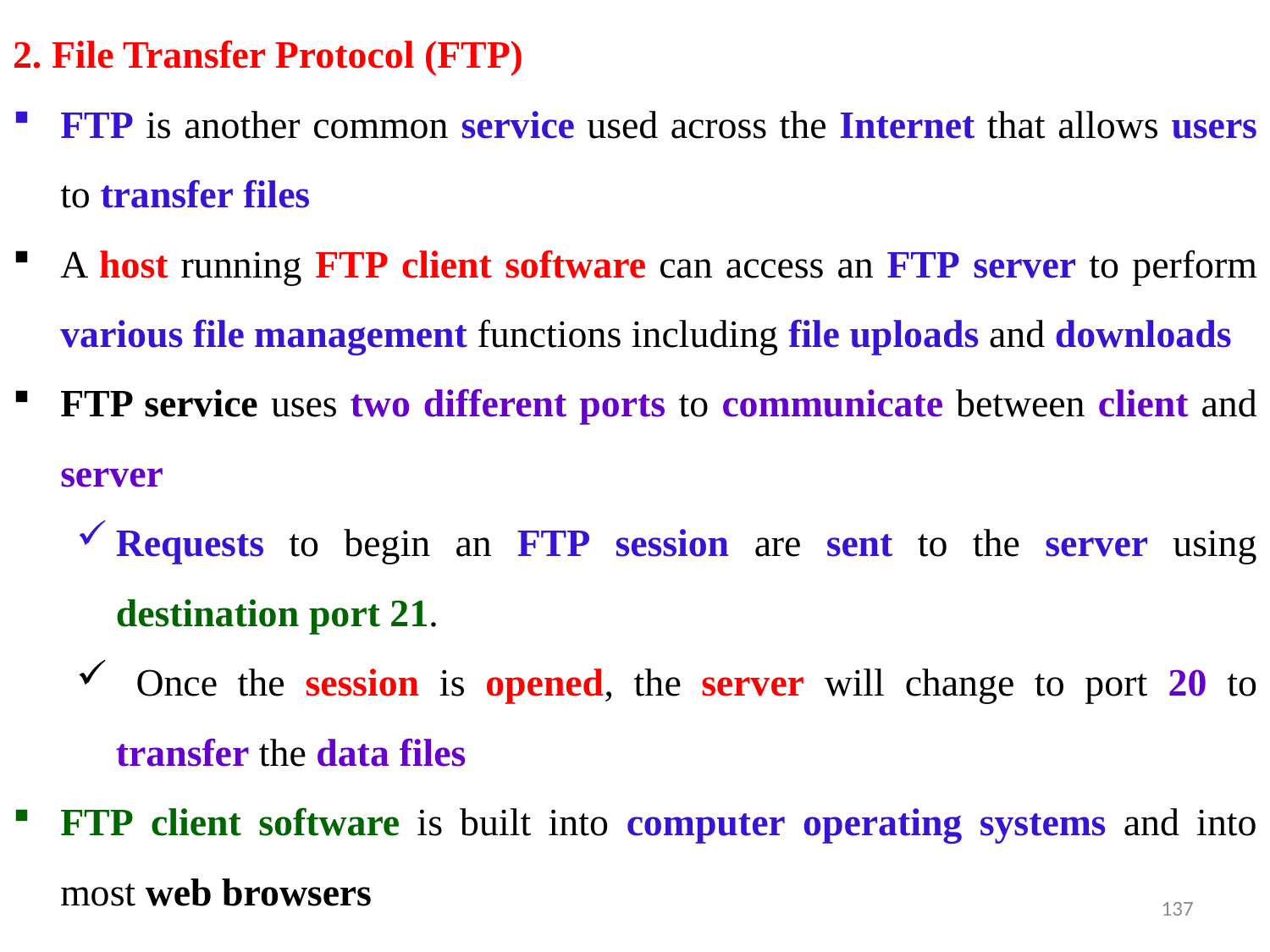

2. File Transfer Protocol (FTP)
FTP is another common service used across the Internet that allows users to transfer files
A host running FTP client software can access an FTP server to perform various file management functions including file uploads and downloads
FTP service uses two different ports to communicate between client and server
Requests to begin an FTP session are sent to the server using destination port 21.
 Once the session is opened, the server will change to port 20 to transfer the data files
FTP client software is built into computer operating systems and into most web browsers

137